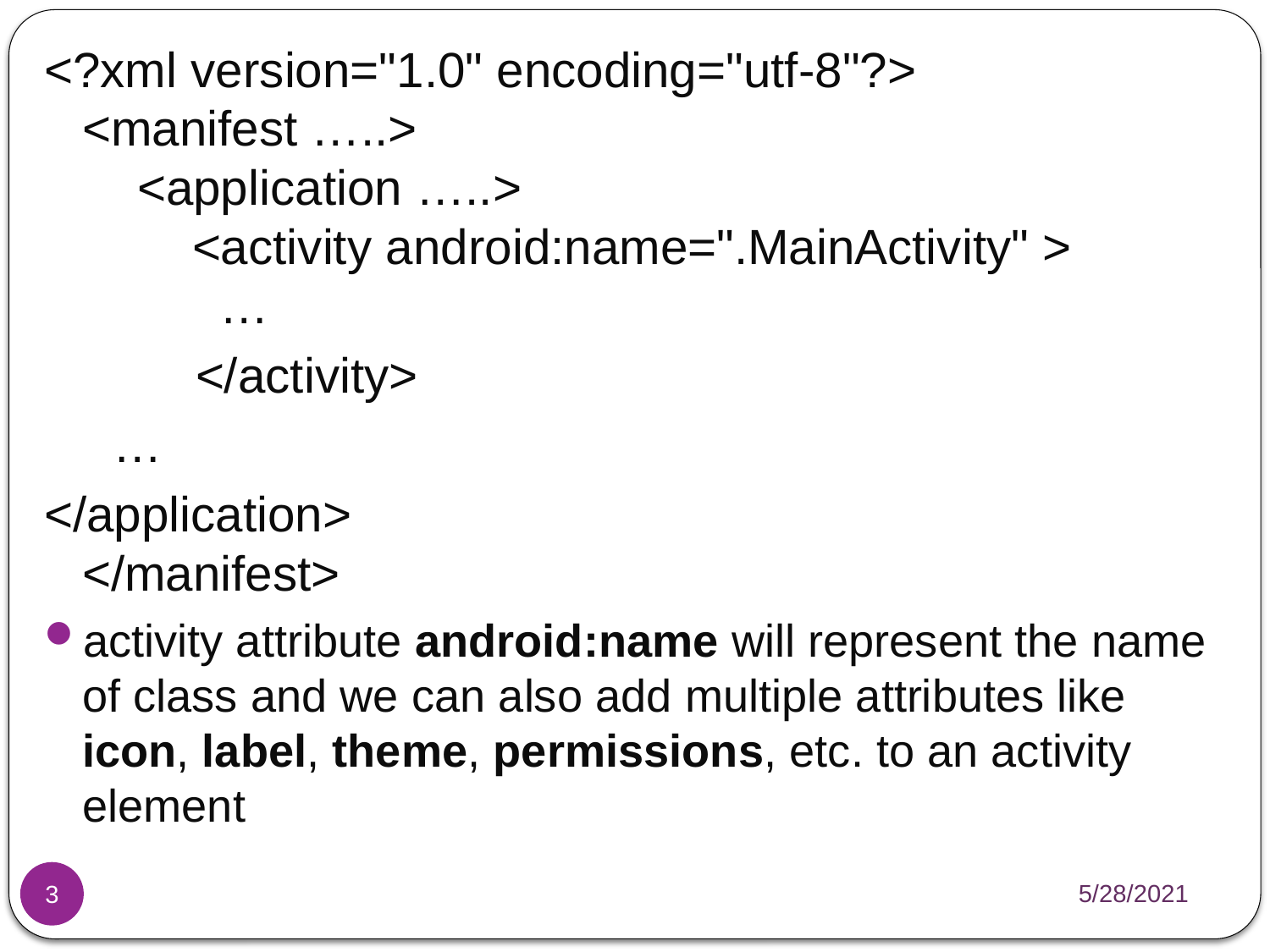

<?xml version="1.0" encoding="utf-8"?>
<manifest …..>
    <application …..>
        <activity android:name=".MainActivity" >
          …
           </activity>
     …
</application>
</manifest>
activity attribute android:name will represent the name of class and we can also add multiple attributes like icon, label, theme, permissions, etc. to an activity element
5/28/2021
3